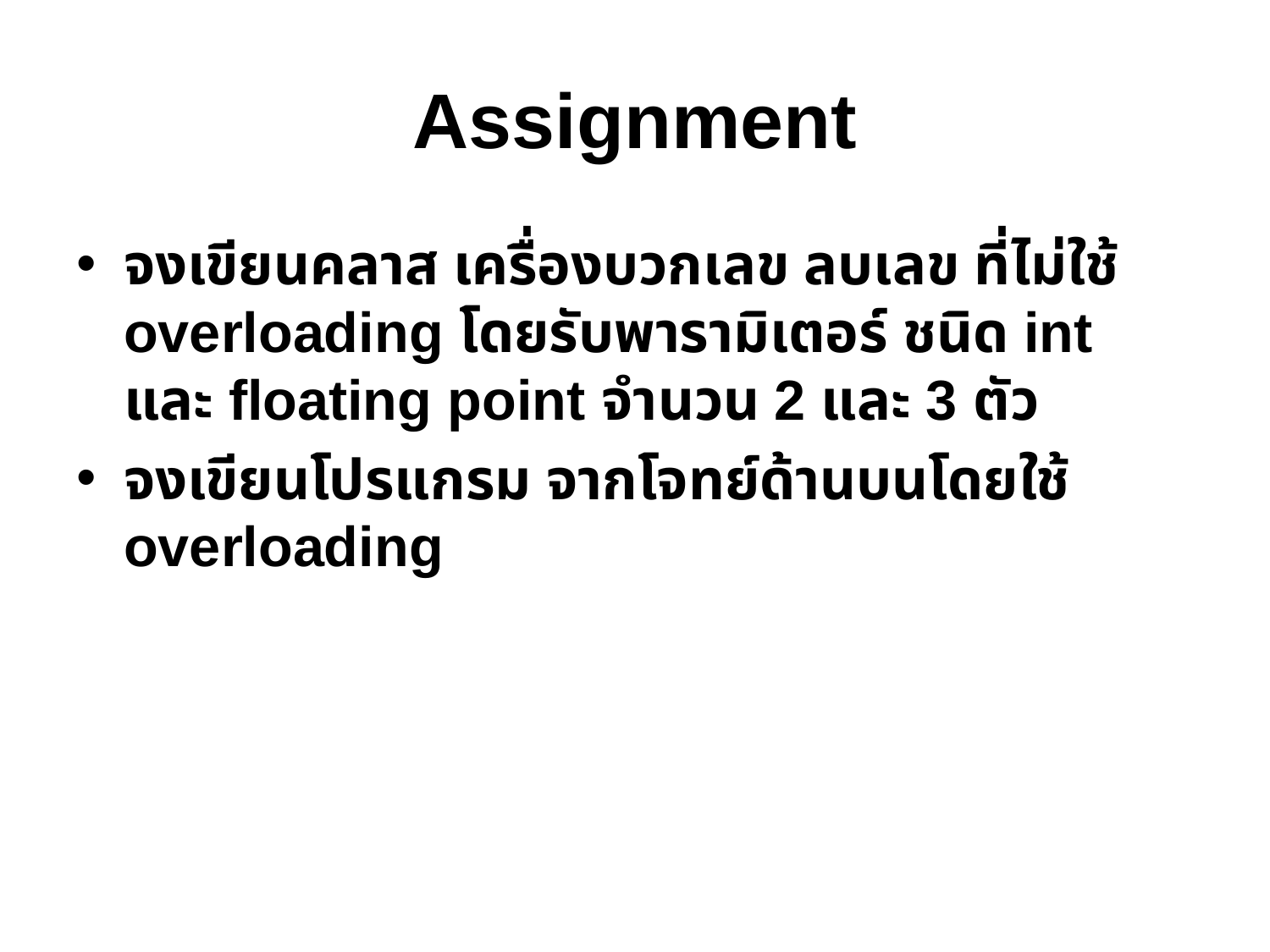

# Assignment
จงเขียนคลาส เครื่องบวกเลข ลบเลข ที่ไม่ใช้ overloading โดยรับพารามิเตอร์ ชนิด int และ floating point จำนวน 2 และ 3 ตัว
จงเขียนโปรแกรม จากโจทย์ด้านบนโดยใช้ overloading